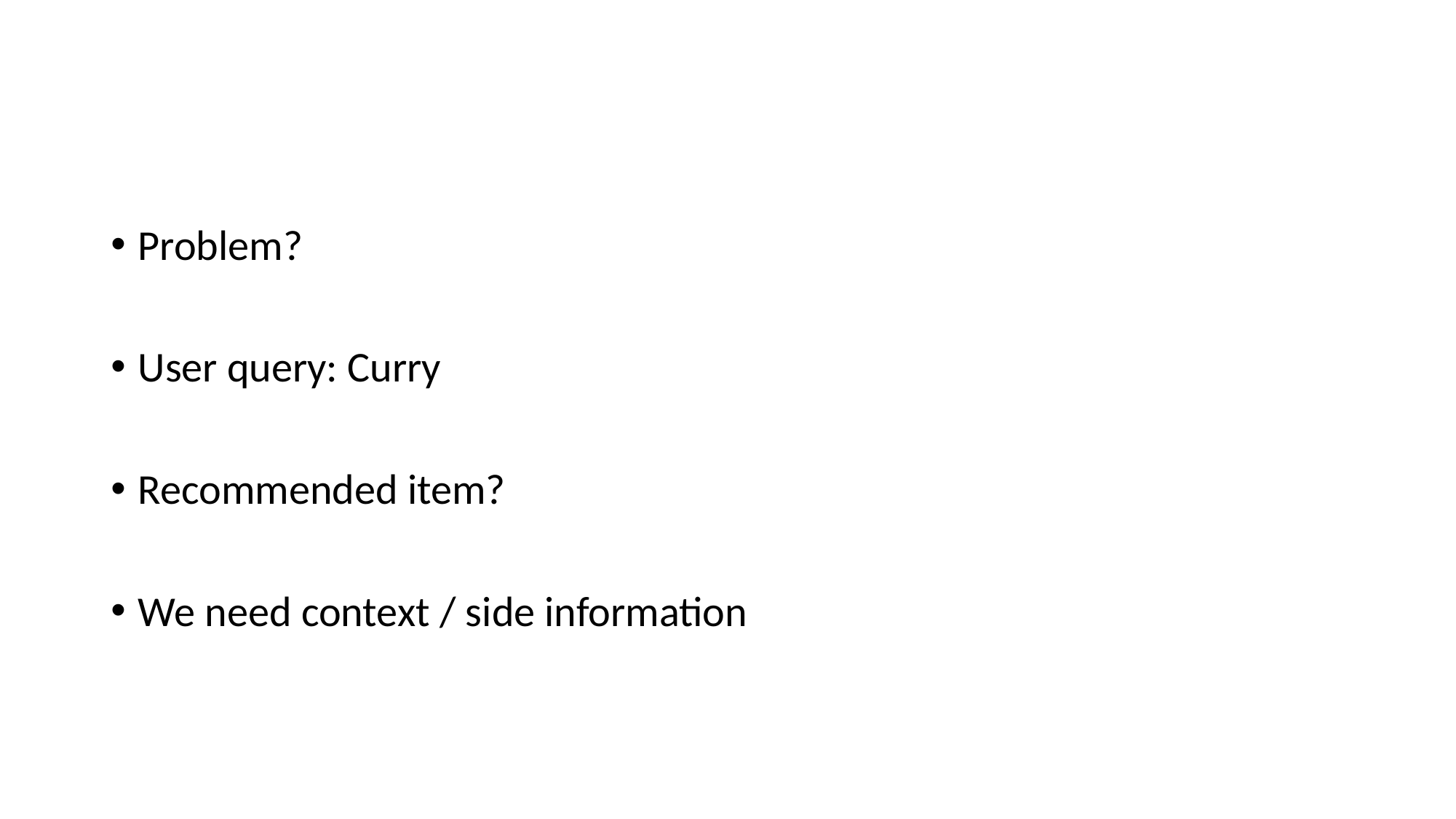

Problem?

User query: Curry

Recommended item?

We need context / side information